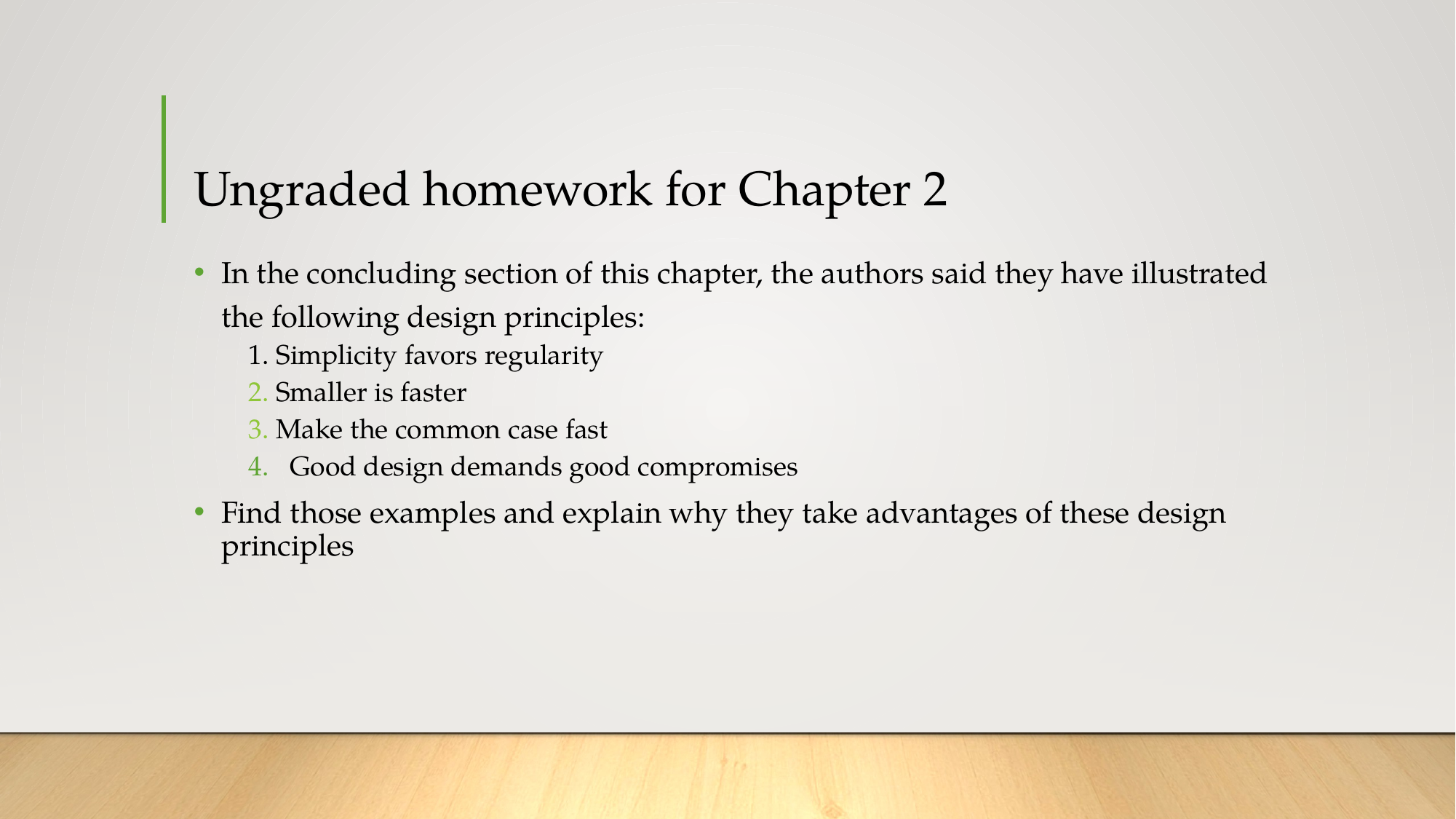

# Ungraded homework for Chapter 2
In the concluding section of this chapter, the authors said they have illustrated the following design principles:
1. Simplicity favors regularity
2.	Smaller is faster
3.	Make the common case fast
Good design demands good compromises
Find those examples and explain why they take advantages of these design principles